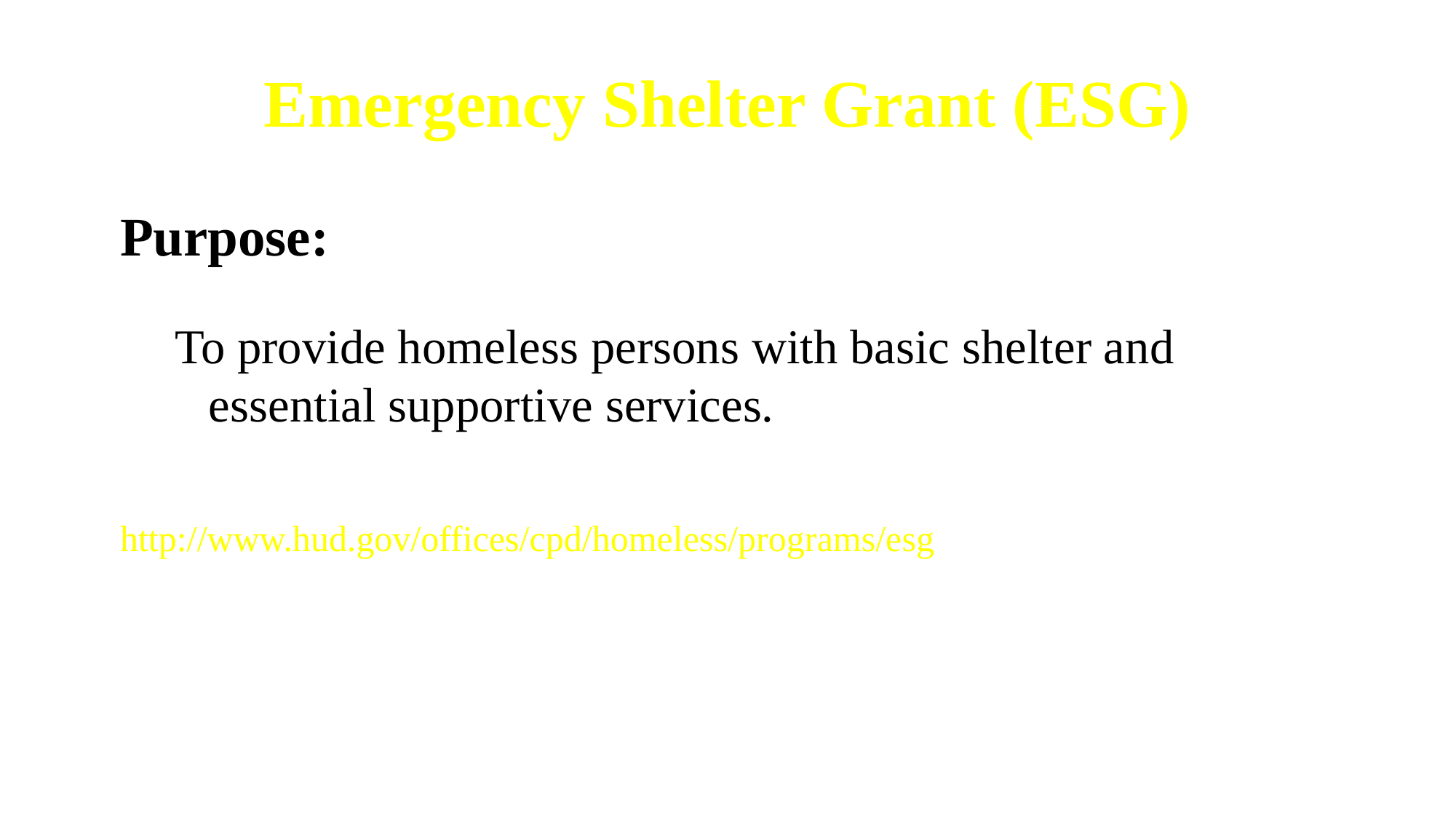

Emergency Shelter Grant (ESG)
Purpose:

To provide homeless persons with basic shelter and essential supportive services.

http://www.hud.gov/offices/cpd/homeless/programs/esg